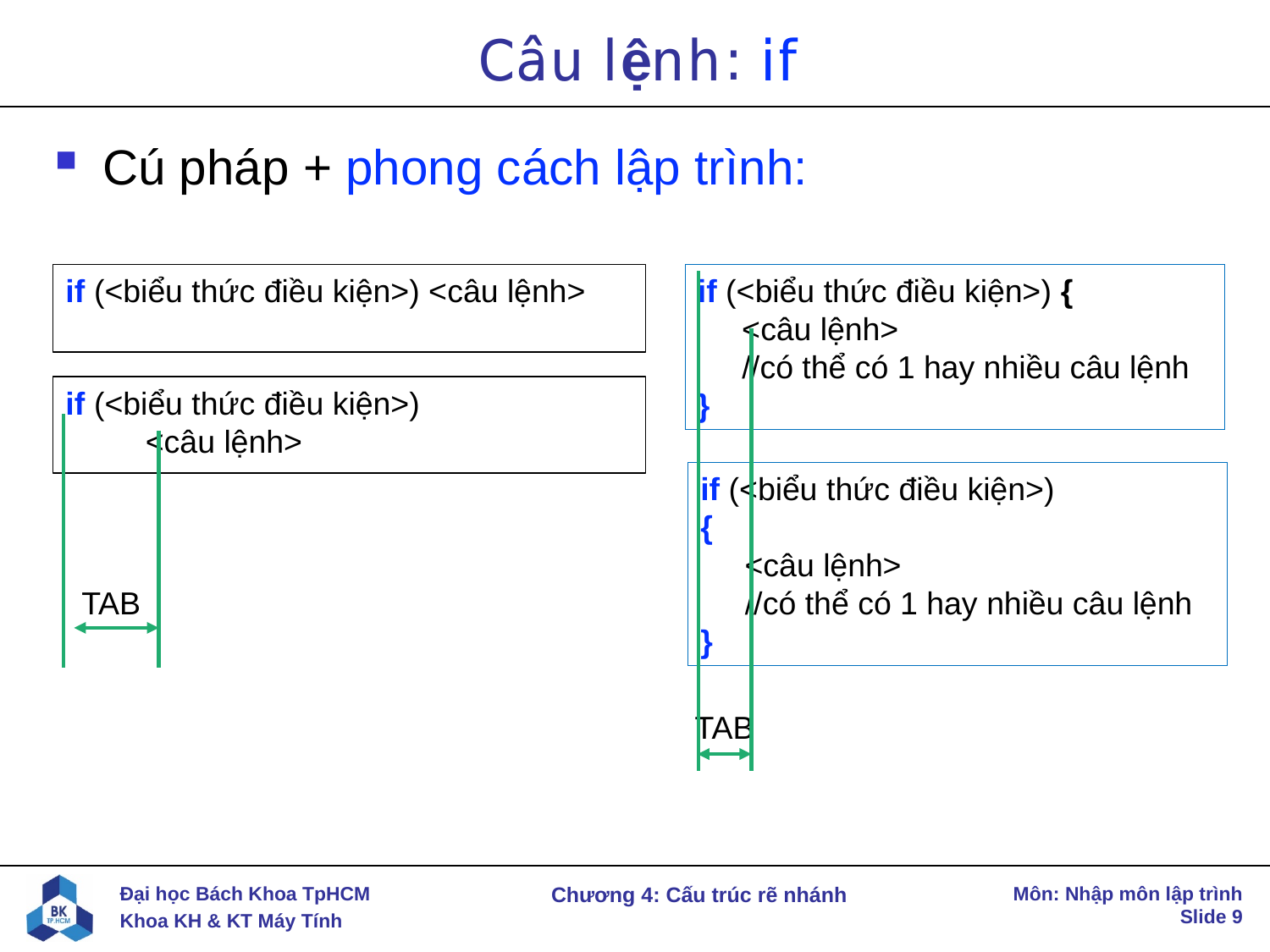

# Câu lệnh: if
Cú pháp + phong cách lập trình:

if (<biểu thức điều kiện>) <câu lệnh>

if (<biểu thức điều kiện>)
         <câu lệnh>
TAB
if (<biểu thức điều kiện>) {
     <câu lệnh>
     //có thể có 1 hay nhiều câu lệnh
}
if (<biểu thức điều kiện>)
{
     <câu lệnh>
     //có thể có 1 hay nhiều câu lệnh
}
TAB